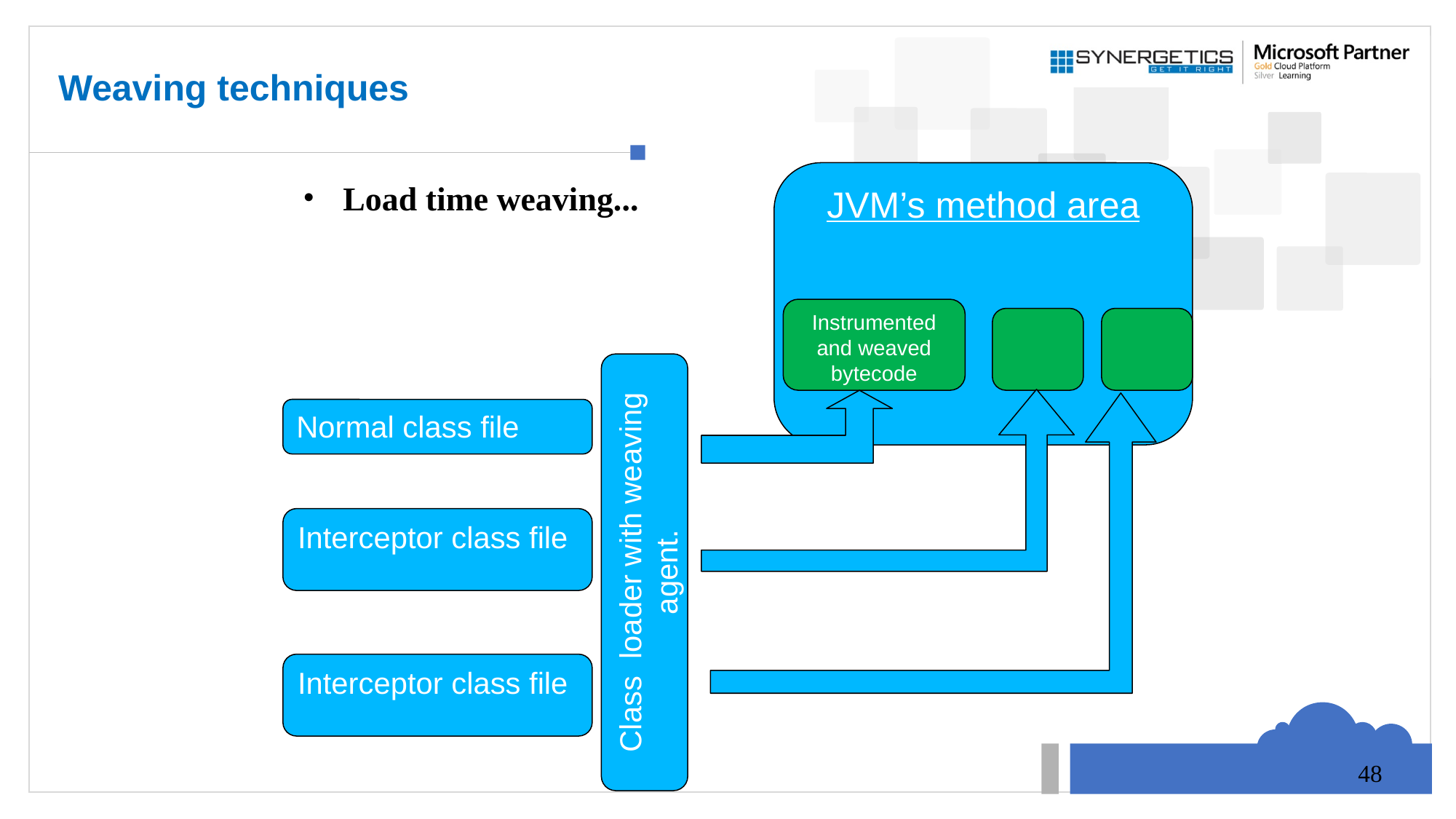

# Weaving techniques
JVM’s method area
Instrumented and weaved bytecode

Interceptor class file

Normal class file

Interceptor class file
Class  loader with weaving agent.
Load time weaving...